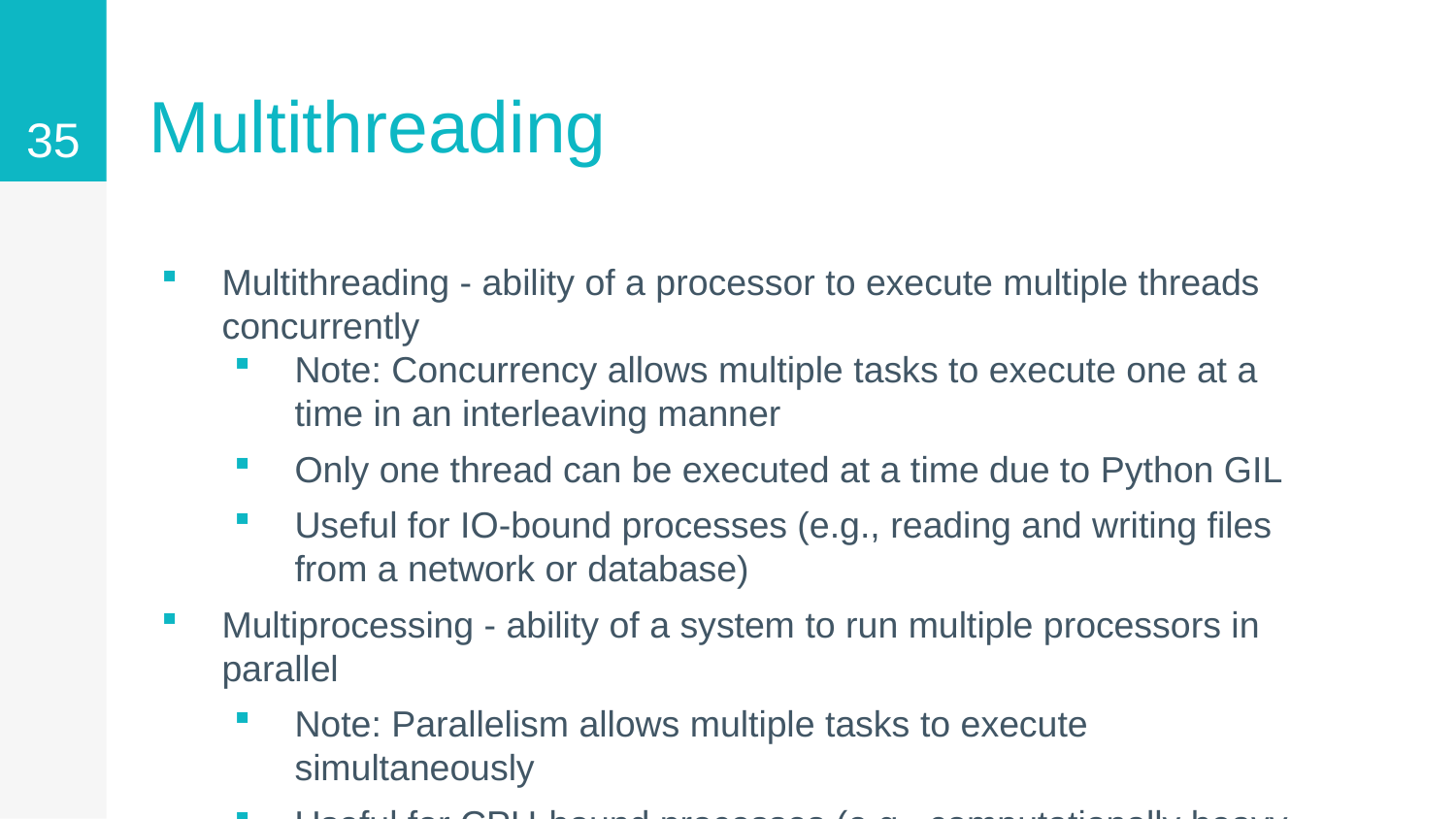

35
# Multithreading
Multithreading - ability of a processor to execute multiple threads concurrently
Note: Concurrency allows multiple tasks to execute one at a time in an interleaving manner
Only one thread can be executed at a time due to Python GIL
Useful for IO-bound processes (e.g., reading and writing files from a network or database)
Multiprocessing - ability of a system to run multiple processors in parallel
Note: Parallelism allows multiple tasks to execute simultaneously
Useful for CPU-bound processes (e.g., computationally heavy tasks)